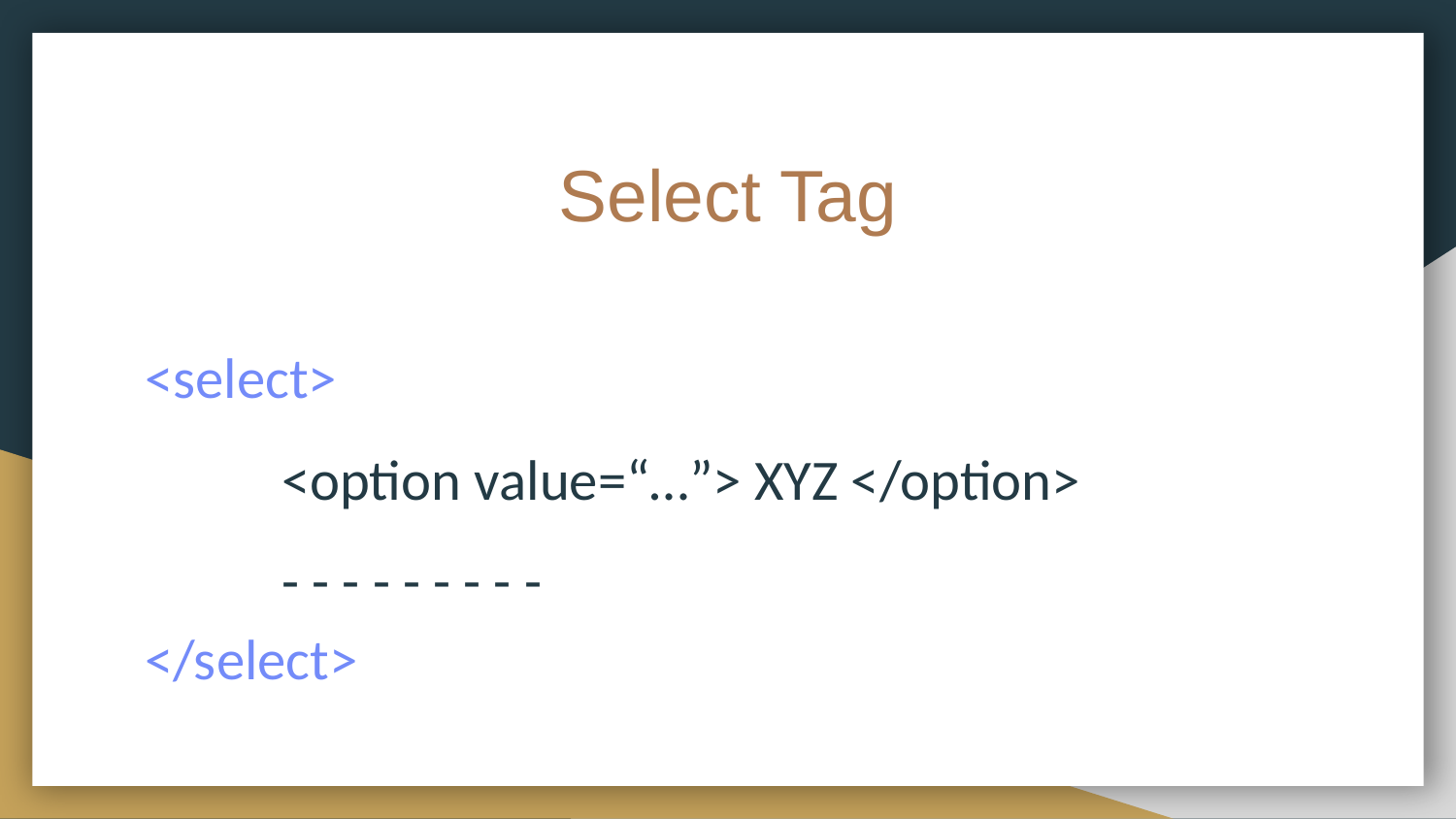

# Select Tag
<select>
	<option value=“…”> XYZ </option>
	- - - - - - - - -
</select>